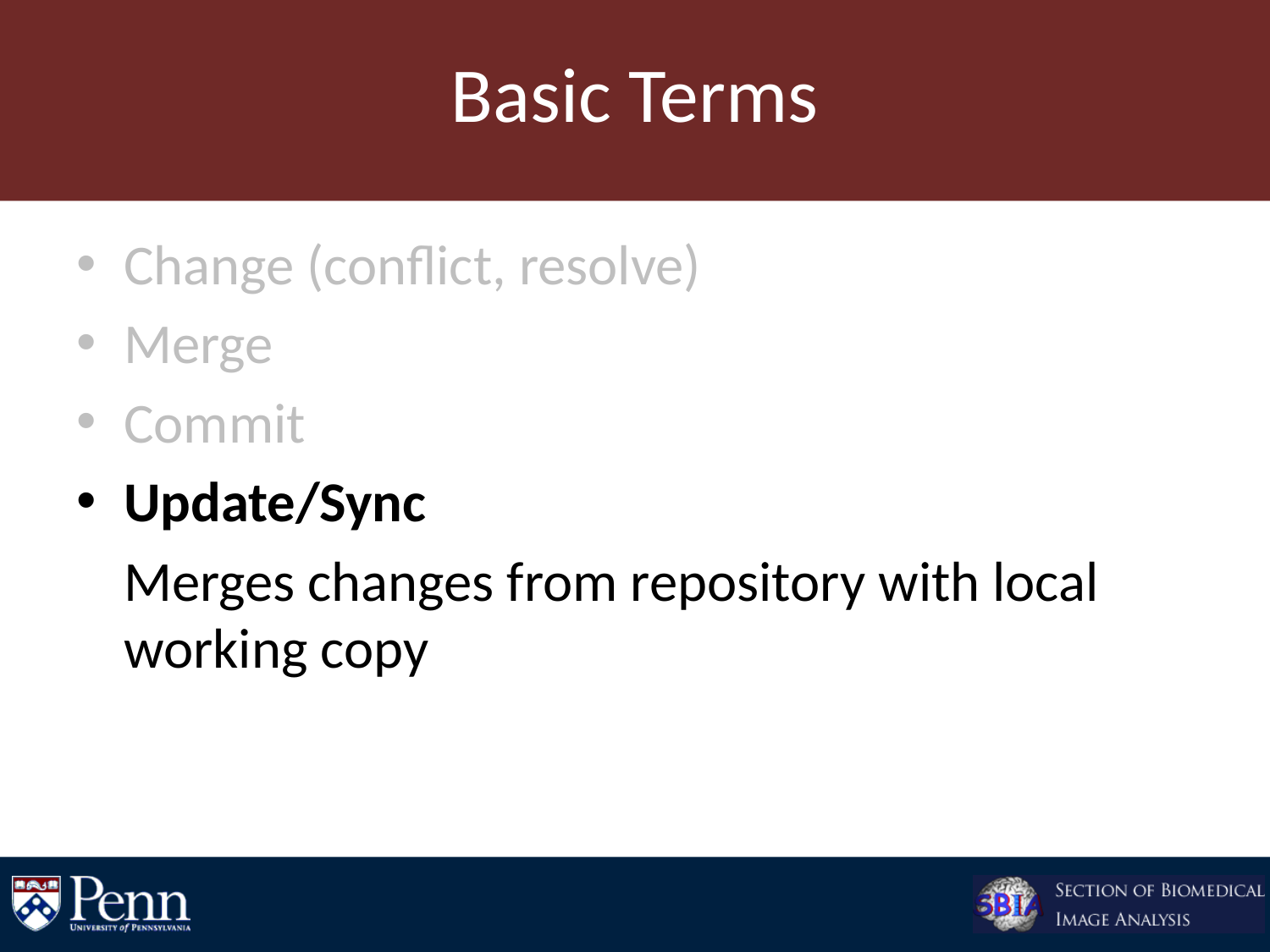

# Basic Terms
Change (conflict, resolve)
Merge
Commit
Update/Sync
	Merges changes from repository with local working copy